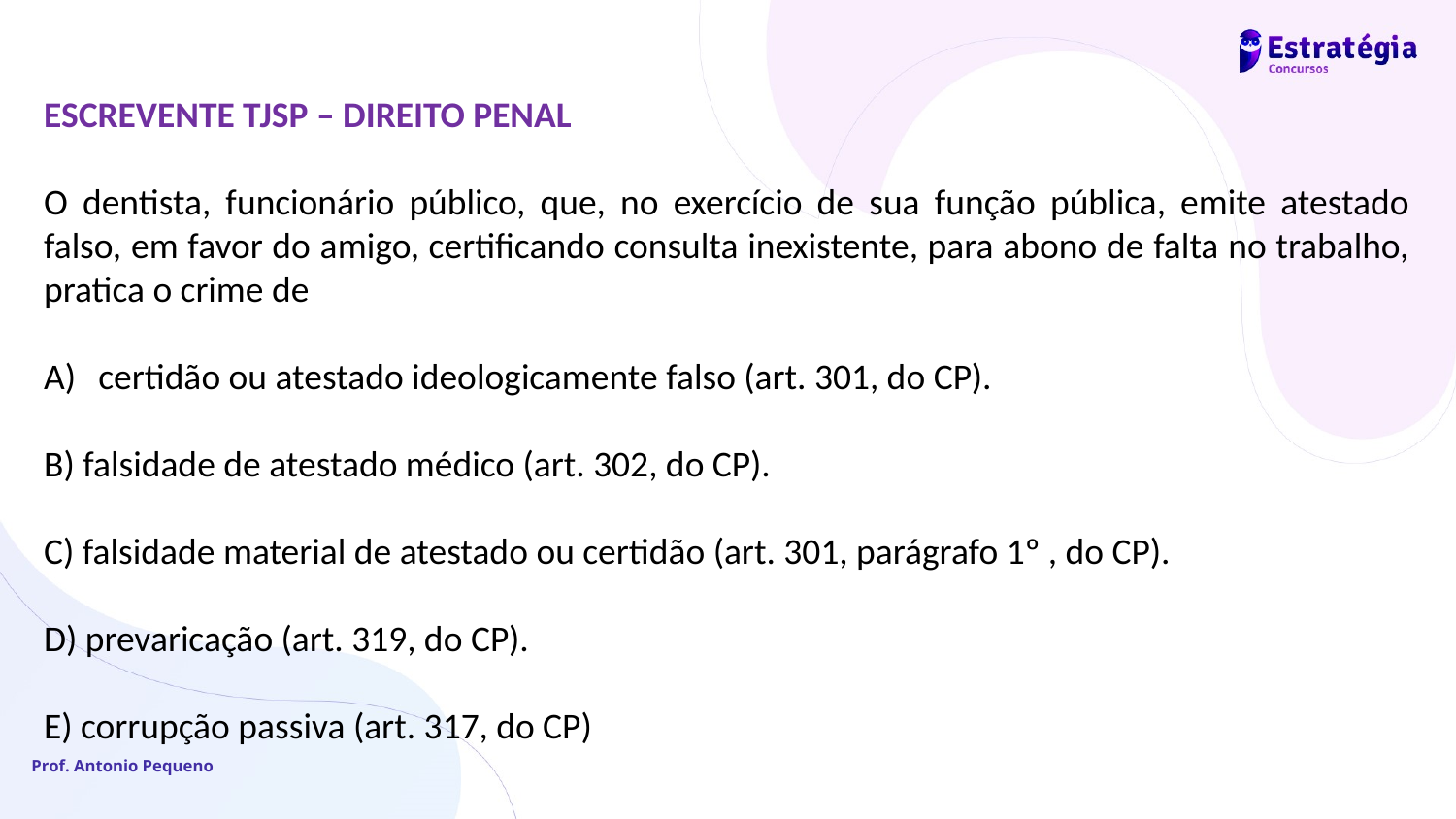

ESCREVENTE TJSP – DIREITO PENAL

O dentista, funcionário público, que, no exercício de sua função pública, emite atestado falso, em favor do amigo, certificando consulta inexistente, para abono de falta no trabalho, pratica o crime de

certidão ou atestado ideologicamente falso (art. 301, do CP).

B) falsidade de atestado médico (art. 302, do CP).

C) falsidade material de atestado ou certidão (art. 301, parágrafo 1º , do CP).

D) prevaricação (art. 319, do CP).

E) corrupção passiva (art. 317, do CP)

Prof. Antonio Pequeno